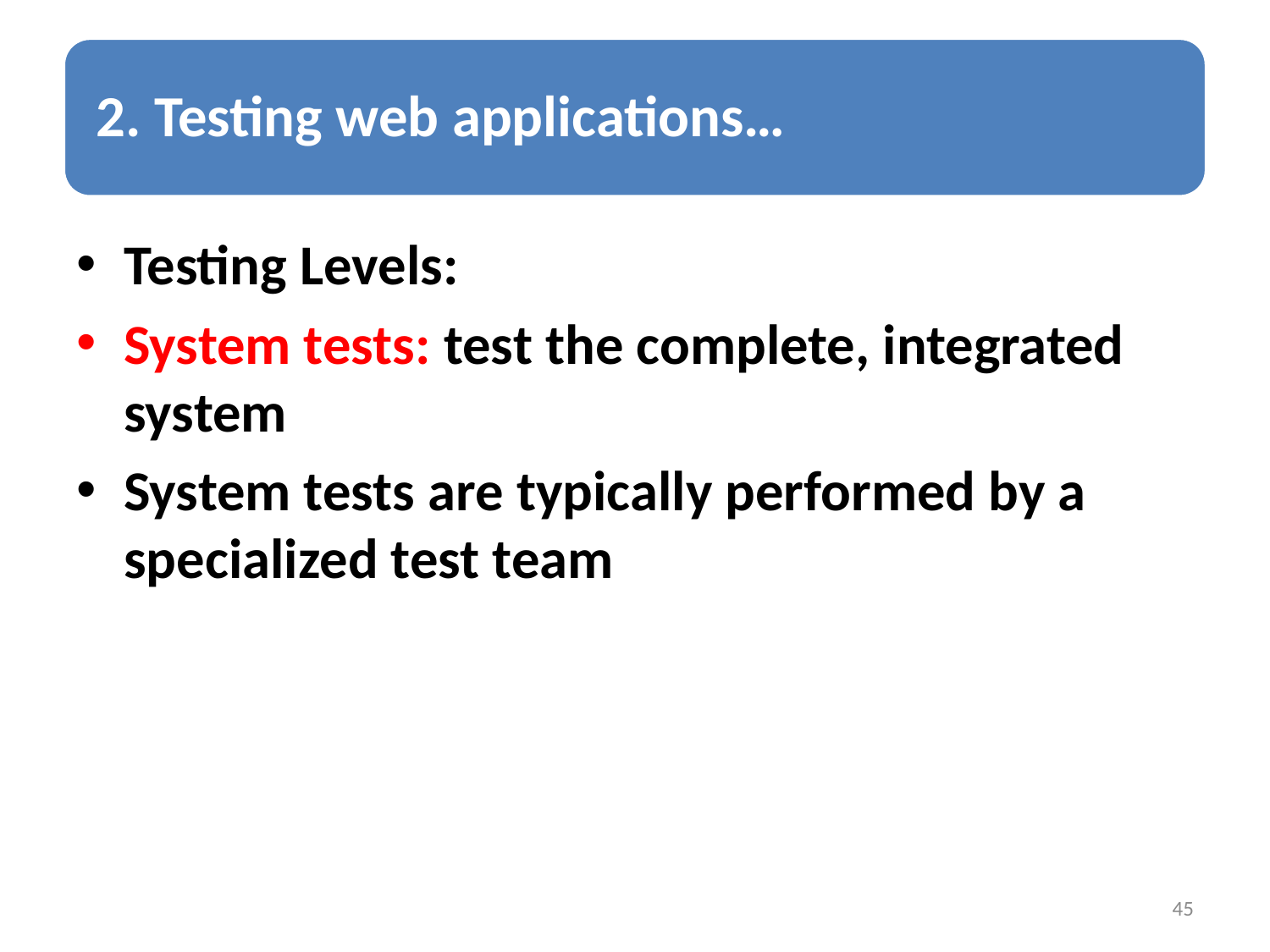

2. Testing web applications…
Testing Levels:
System tests: test the complete, integrated system
System tests are typically performed by a specialized test team
45